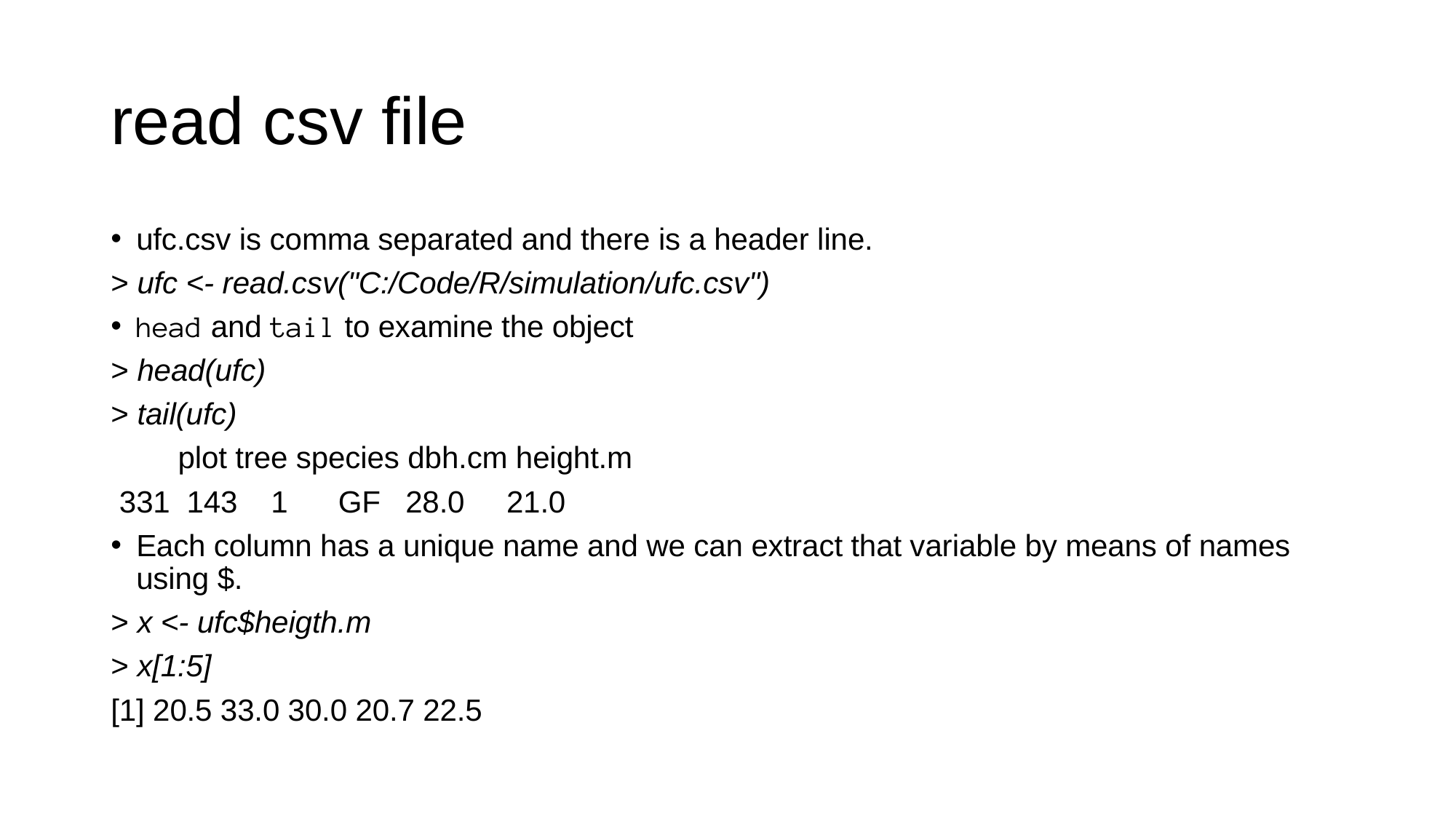

# read csv file
ufc.csv is comma separated and there is a header line.
> ufc <- read.csv("C:/Code/R/simulation/ufc.csv")
head and tail to examine the object
> head(ufc)
> tail(ufc)
        plot tree species dbh.cm height.m
 331  143    1      GF   28.0     21.0
Each column has a unique name and we can extract that variable by means of names using $.
> x <- ufc$heigth.m
> x[1:5]
[1] 20.5 33.0 30.0 20.7 22.5